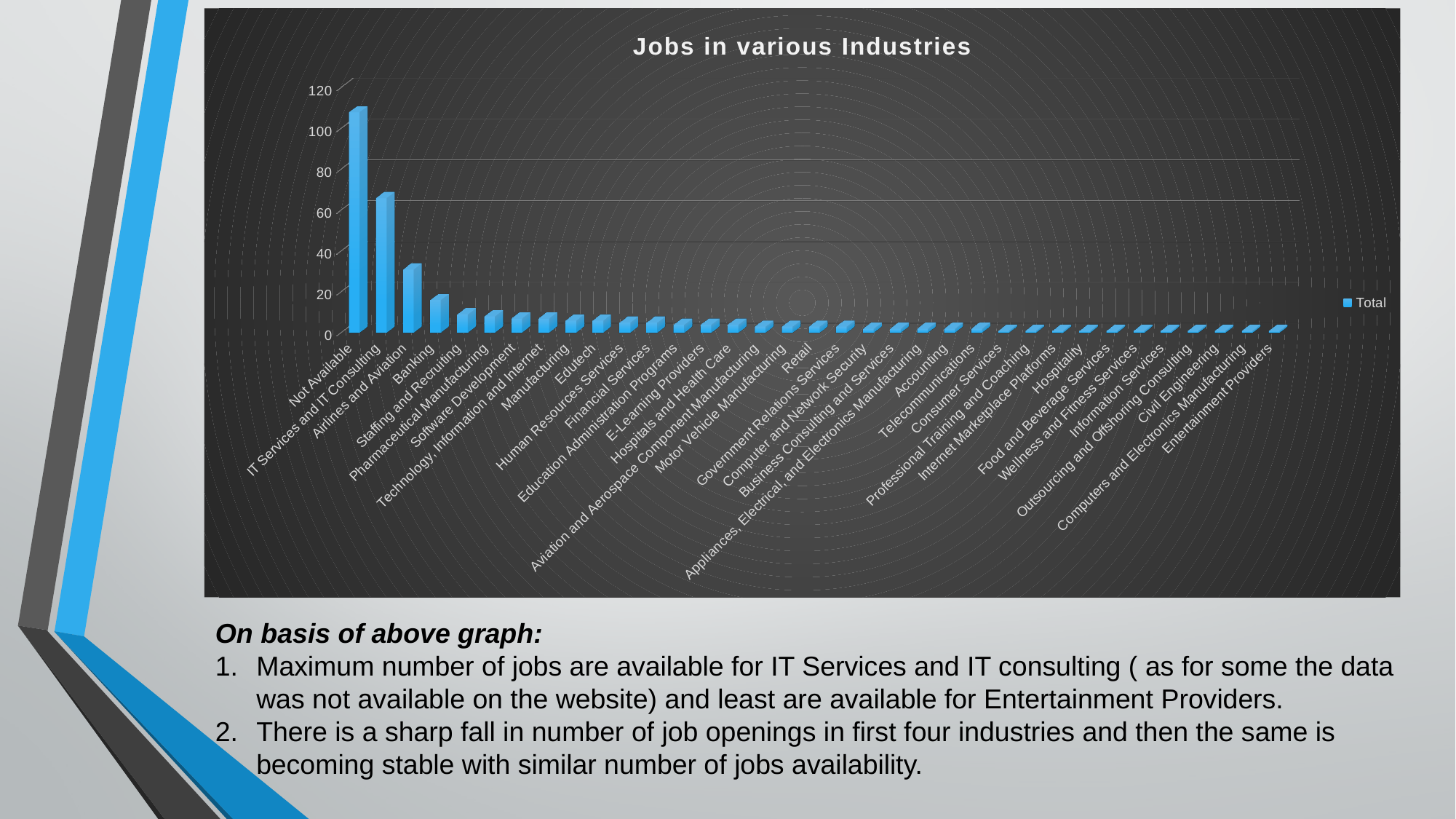

[unsupported chart]

On basis of above graph:
Maximum number of jobs are available for IT Services and IT consulting ( as for some the data was not available on the website) and least are available for Entertainment Providers.
There is a sharp fall in number of job openings in first four industries and then the same is becoming stable with similar number of jobs availability.